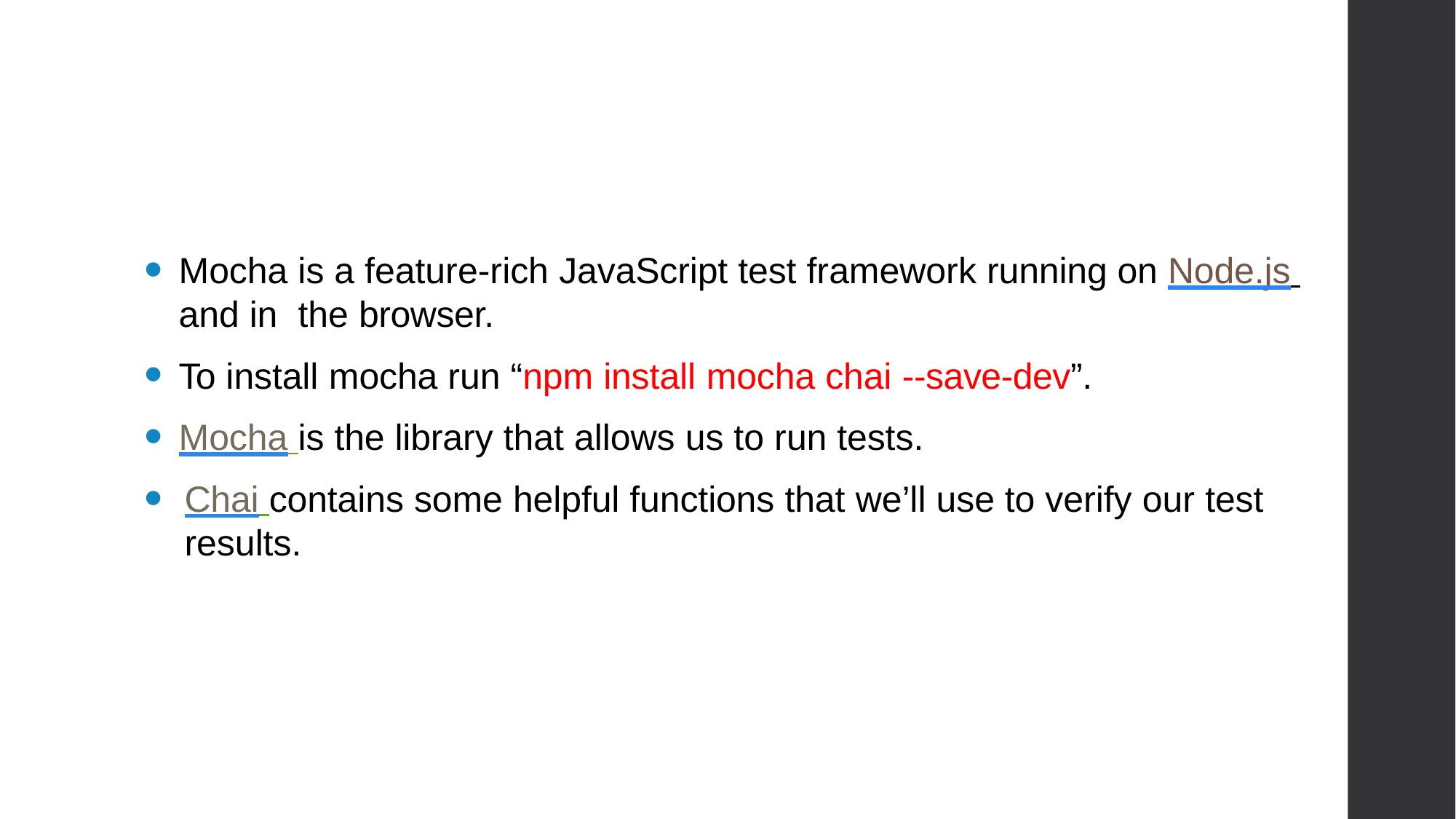

Mocha is a feature-rich JavaScript test framework running on Node.js and in  the browser.
To install mocha run “npm install mocha chai --save-dev”.
Mocha is the library that allows us to run tests.
Chai contains some helpful functions that we’ll use to verify our test results.